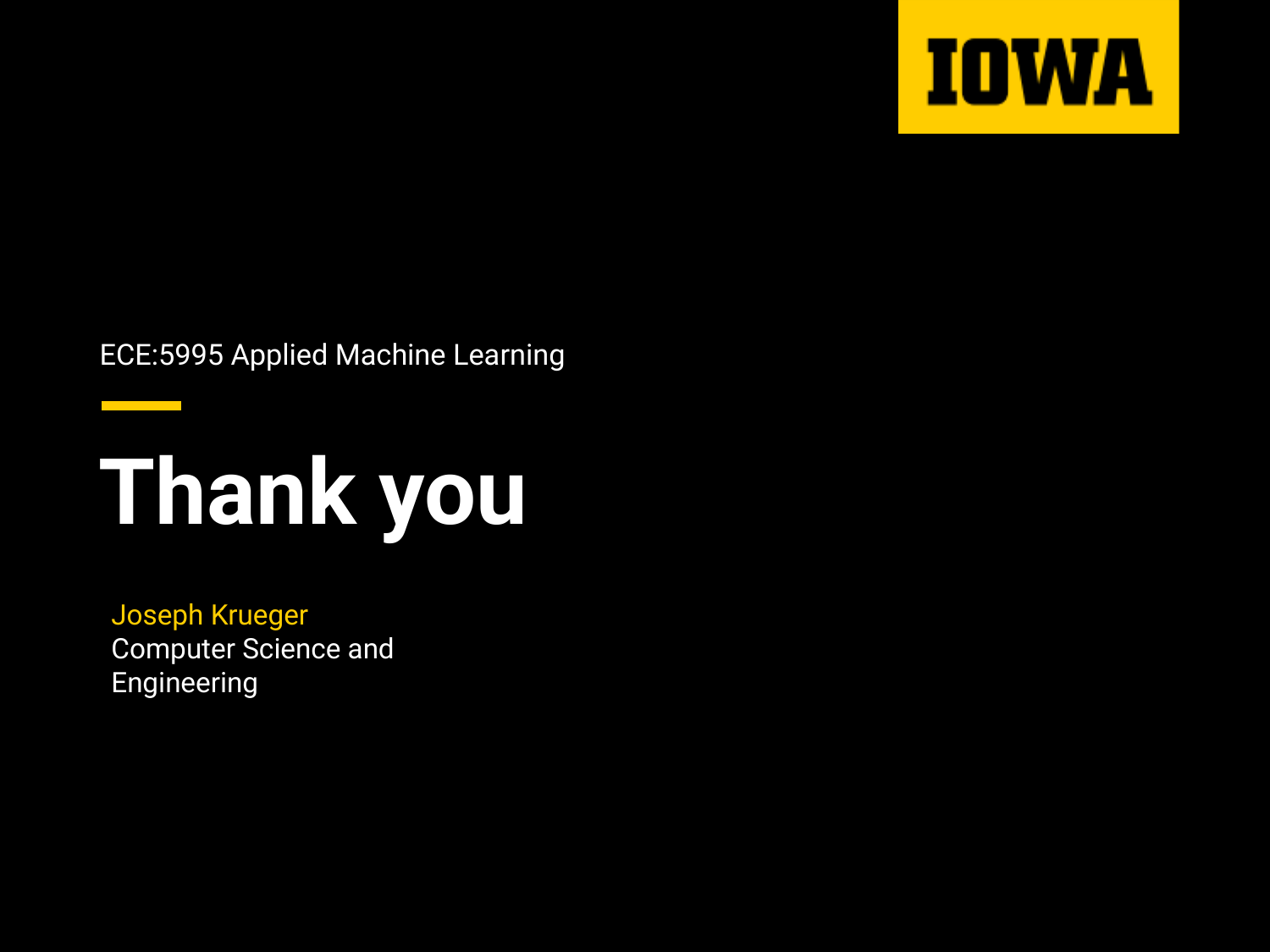

ECE:5995 Applied Machine Learning
# Thank you
Joseph Krueger
Computer Science and Engineering